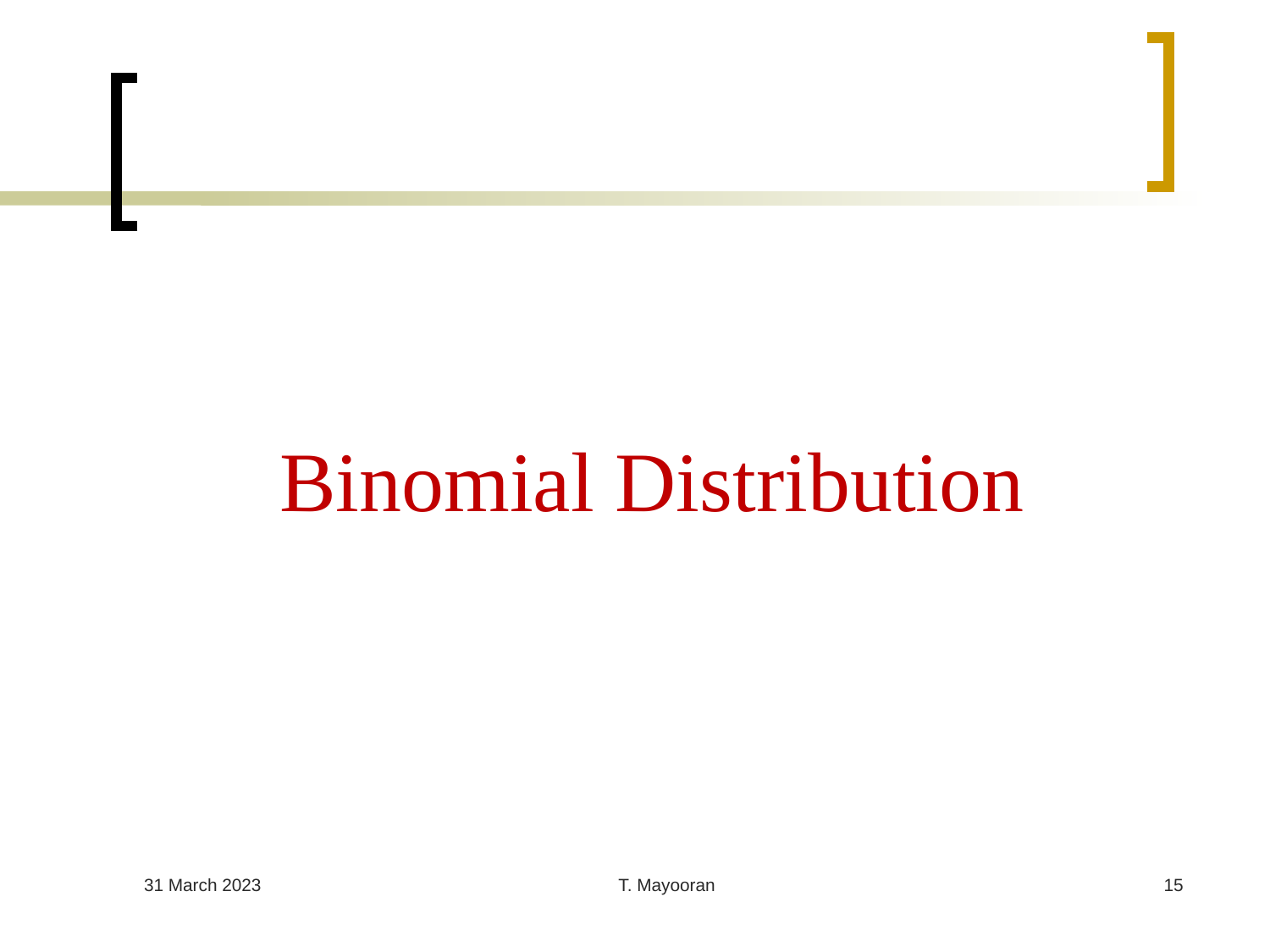

# Binomial Distribution
31 March 2023
T. Mayooran
15